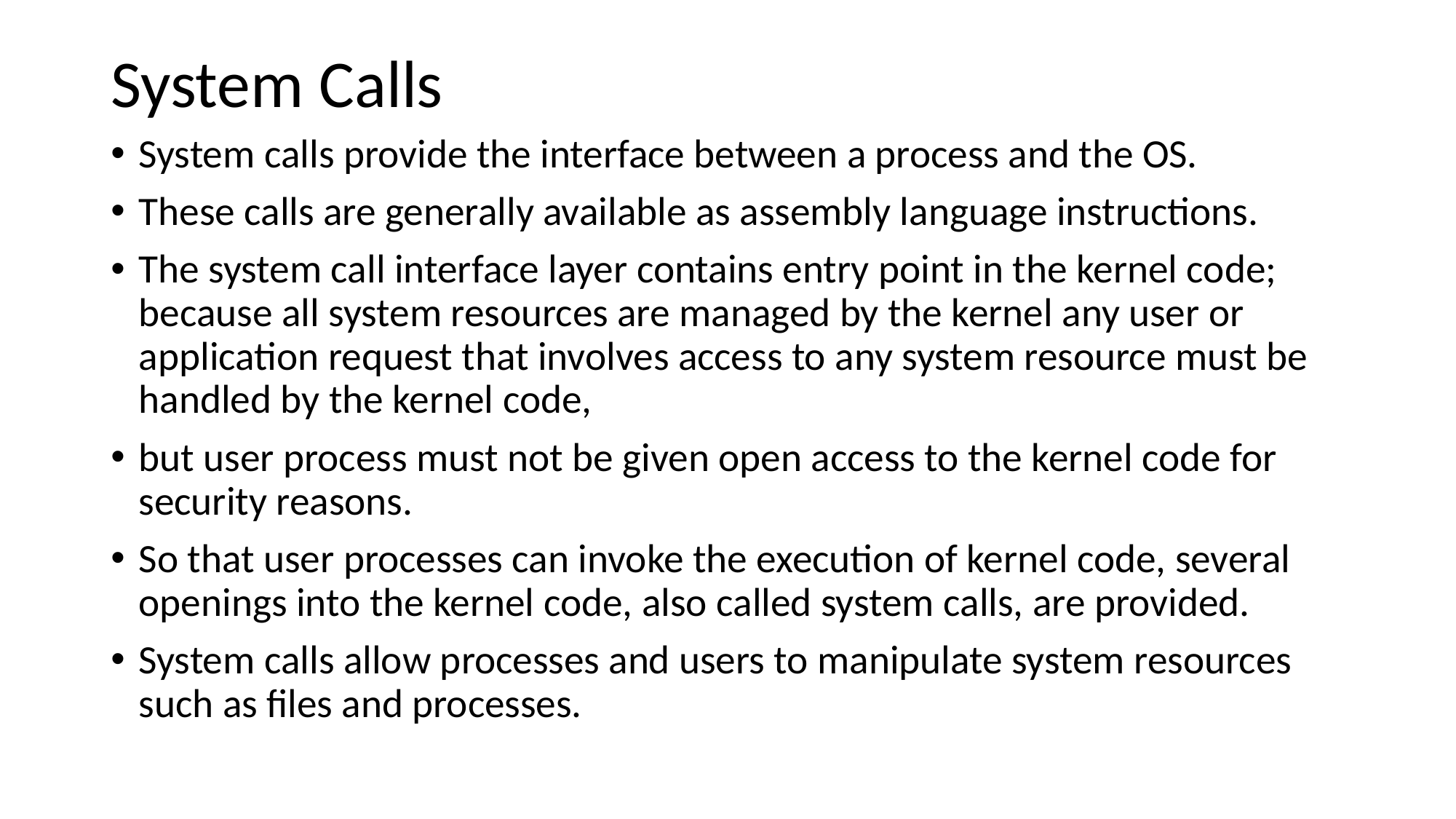

# System Calls
System calls provide the interface between a process and the OS.
These calls are generally available as assembly language instructions.
The system call interface layer contains entry point in the kernel code; because all system resources are managed by the kernel any user or application request that involves access to any system resource must be handled by the kernel code,
but user process must not be given open access to the kernel code for security reasons.
So that user processes can invoke the execution of kernel code, several openings into the kernel code, also called system calls, are provided.
System calls allow processes and users to manipulate system resources such as files and processes.